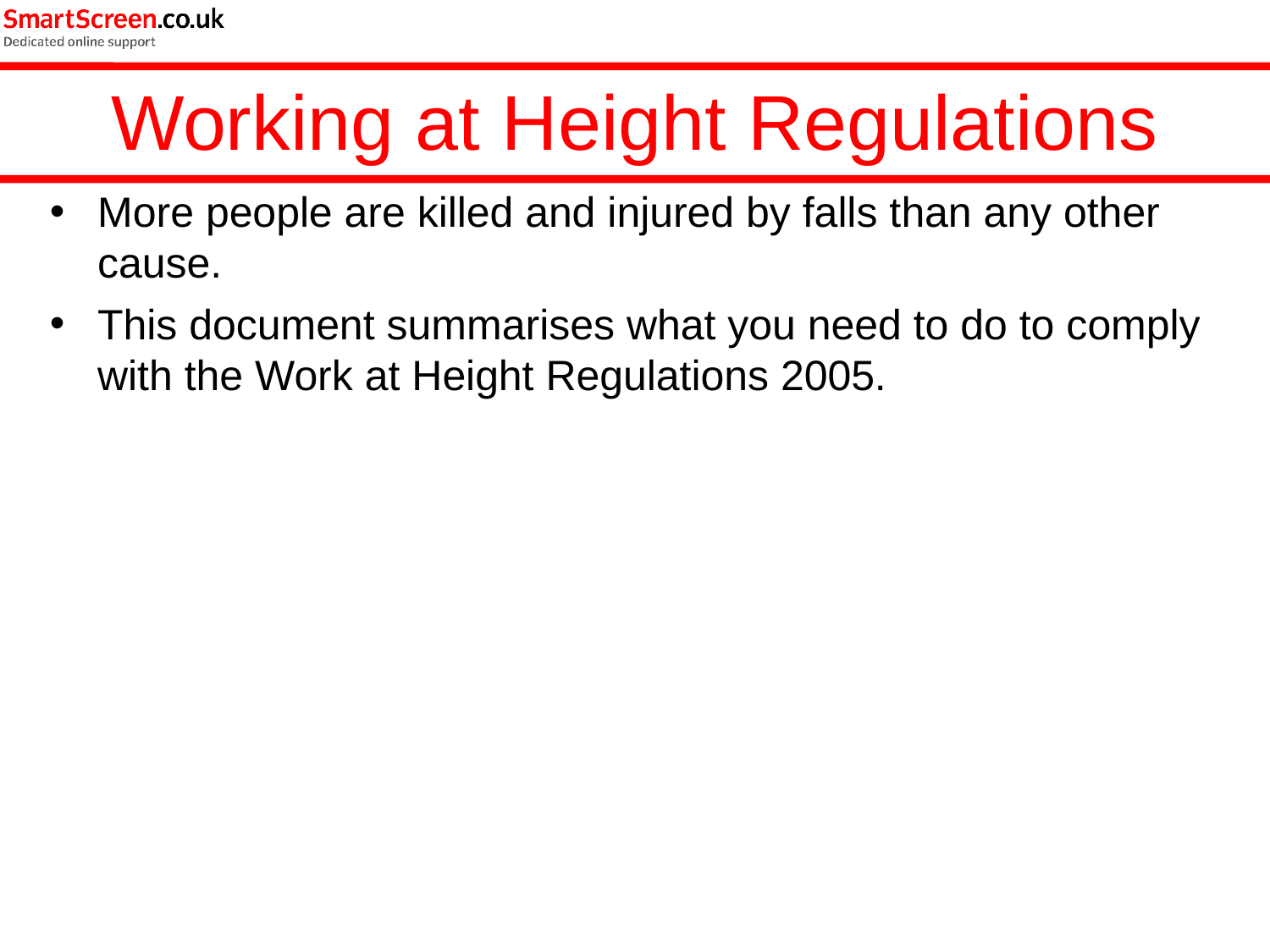

Working at Height Regulations
More people are killed and injured by falls than any other cause.
This document summarises what you need to do to comply with the Work at Height Regulations 2005.